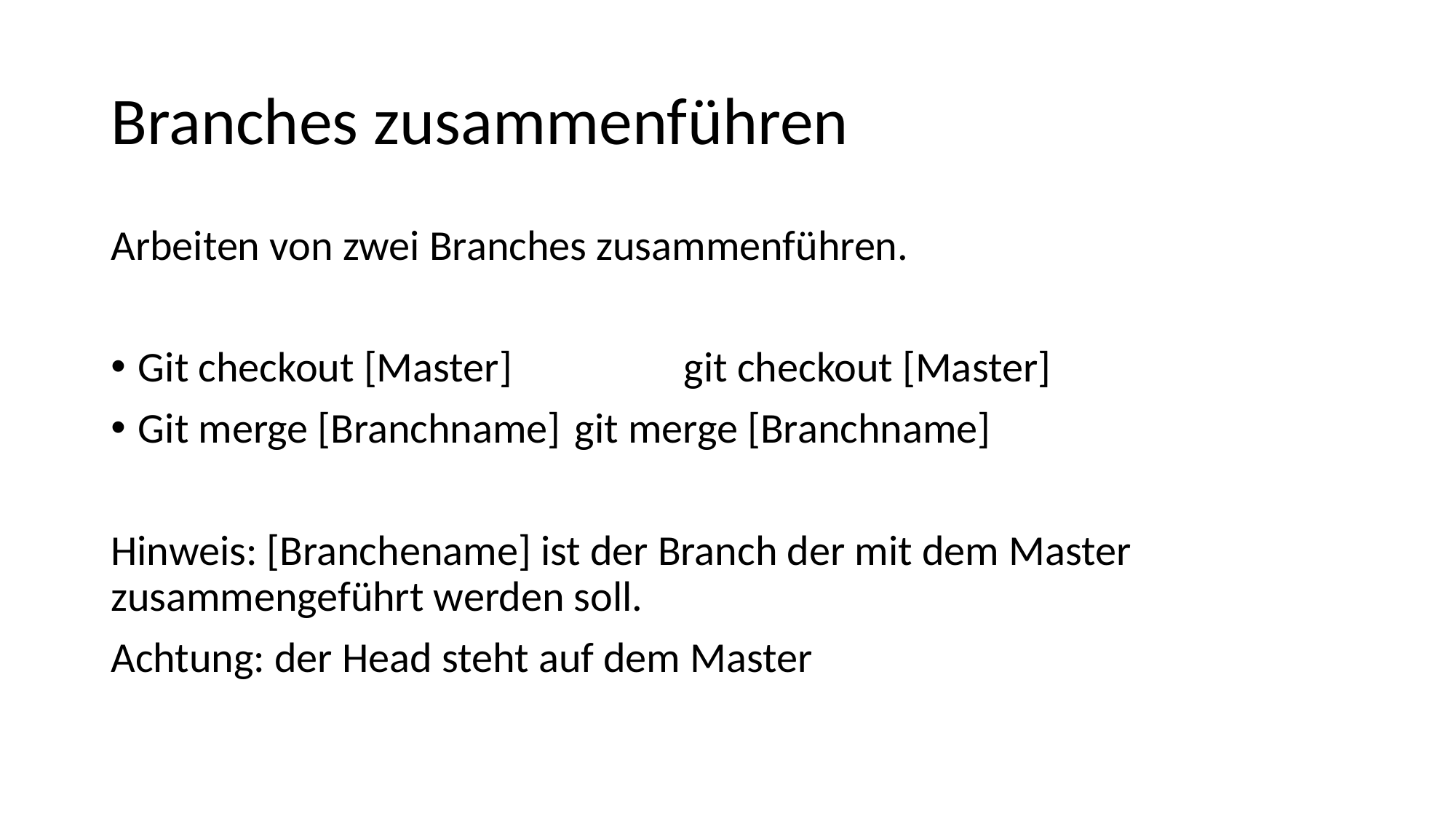

# Branches zusammenführen
Arbeiten von zwei Branches zusammenführen.

Git checkout [Master]		git checkout [Master]
Git merge [Branchname]	git merge [Branchname]

Hinweis: [Branchename] ist der Branch der mit dem Master zusammengeführt werden soll.
Achtung: der Head steht auf dem Master